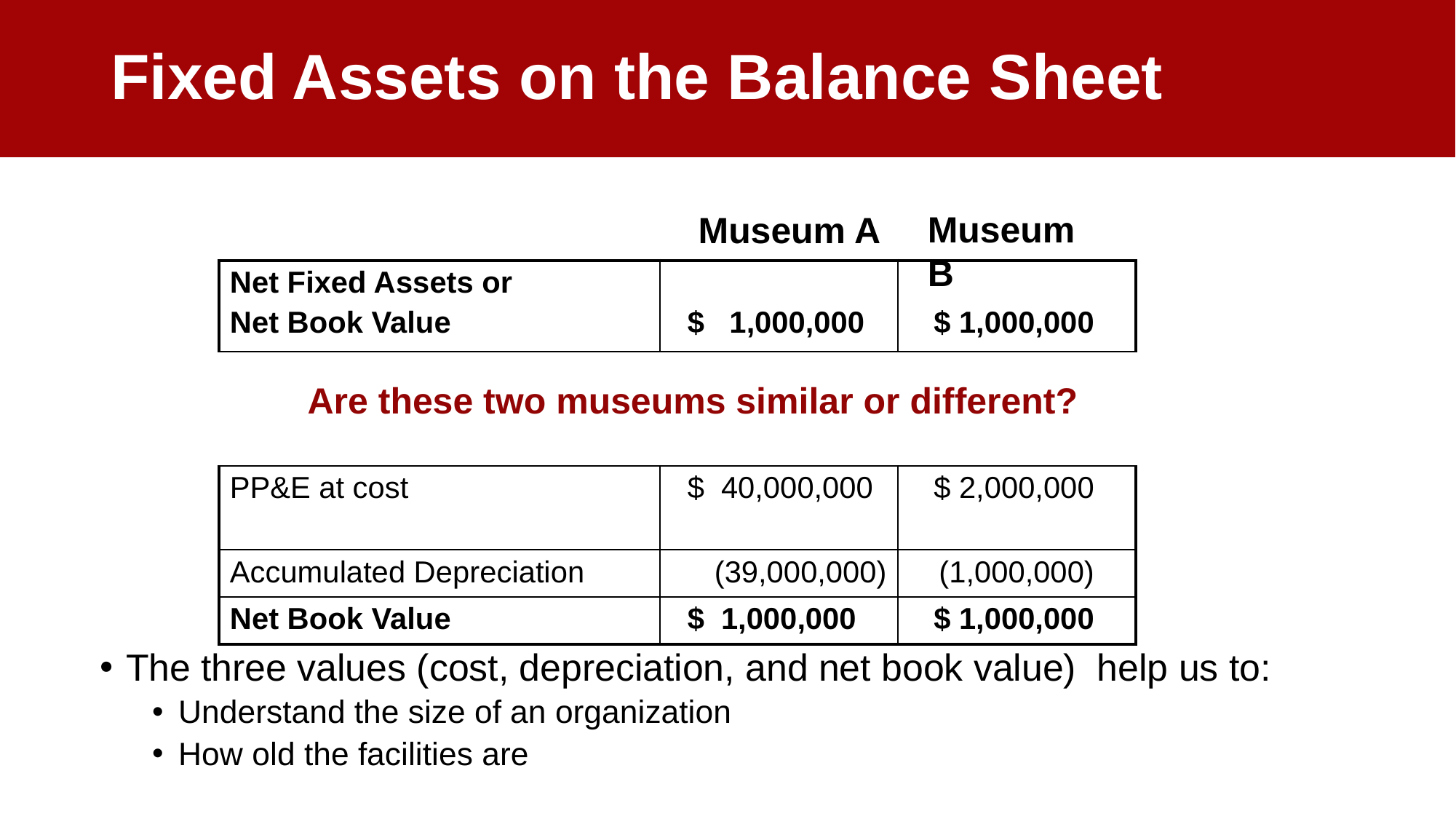

Fixed Assets on the Balance Sheet
Museum B
 Museum A
| Net Fixed Assets or Net Book Value | $ 1,000,000 | $ 1,000,000 |
| --- | --- | --- |
Are these two museums similar or different?
| PP&E at cost | $ 40,000,000 | $ 2,000,000 |
| --- | --- | --- |
| Accumulated Depreciation | (39,000,000) | (1,000,000) |
| Net Book Value | $ 1,000,000 | $ 1,000,000 |
The three values (cost, depreciation, and net book value)  help us to:
Understand the size of an organization
How old the facilities are